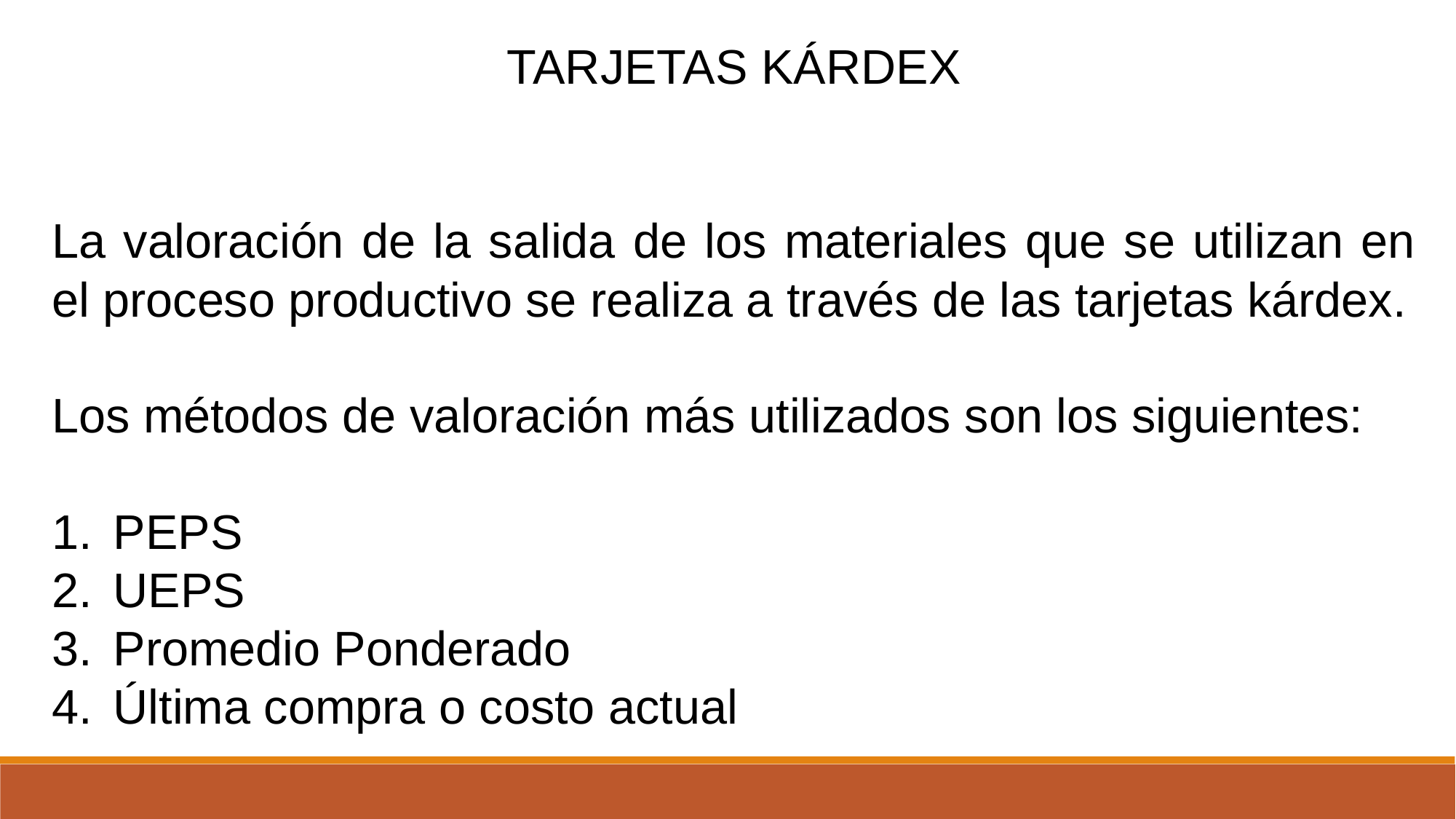

TARJETAS KÁRDEX

La valoración de la salida de los materiales que se utilizan en el proceso productivo se realiza a través de las tarjetas kárdex.

Los métodos de valoración más utilizados son los siguientes:

PEPS
UEPS
Promedio Ponderado
Última compra o costo actual